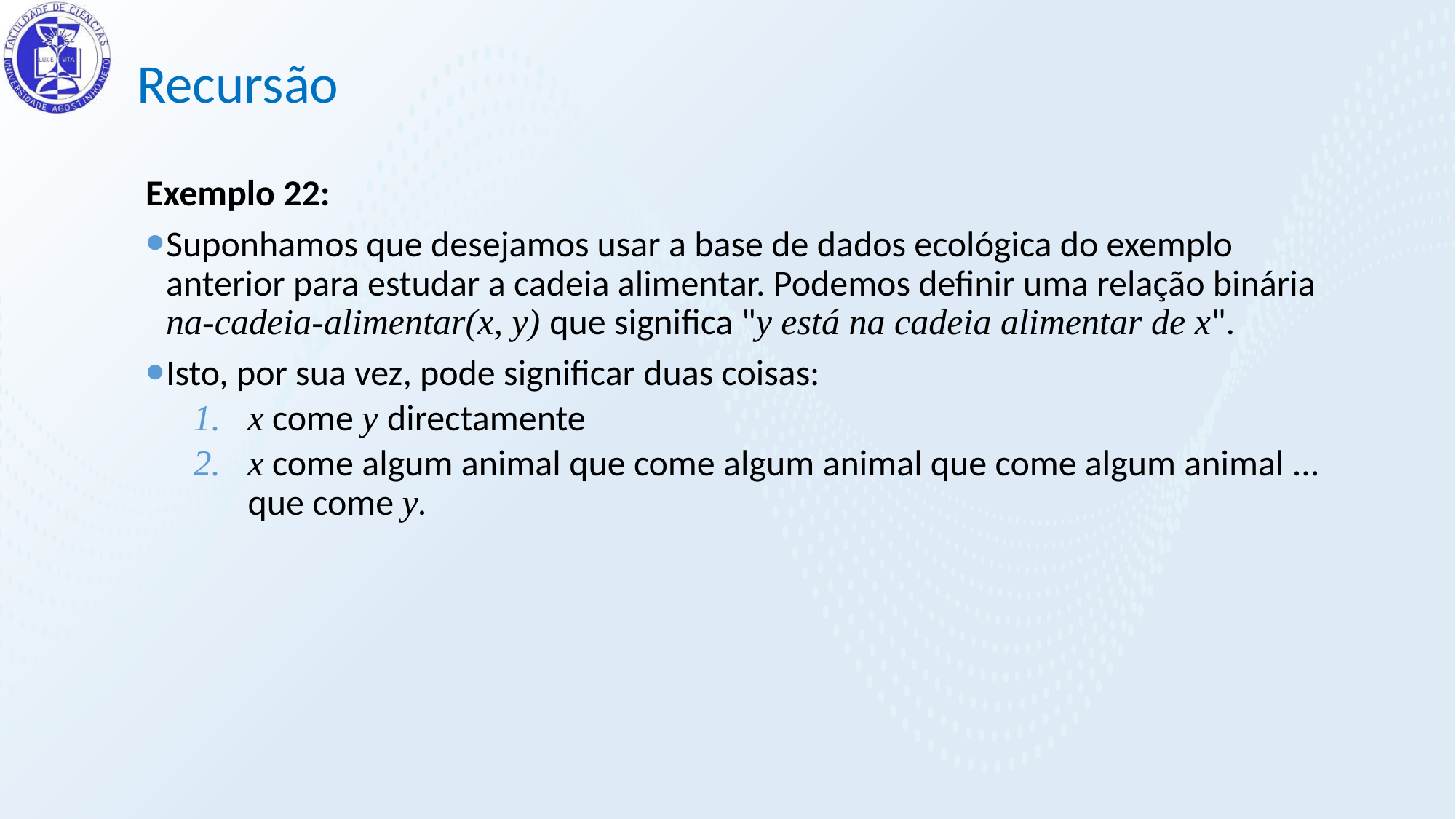

Recursão
Exemplo 22:
Suponhamos que desejamos usar a base de dados ecológica do exemplo anterior para estudar a cadeia alimentar. Podemos definir uma relação binária na-cadeia-alimentar(x, y) que significa "y está na cadeia alimentar de x".
Isto, por sua vez, pode significar duas coisas:
x come y directamente
x come algum animal que come algum animal que come algum animal ... que come y.